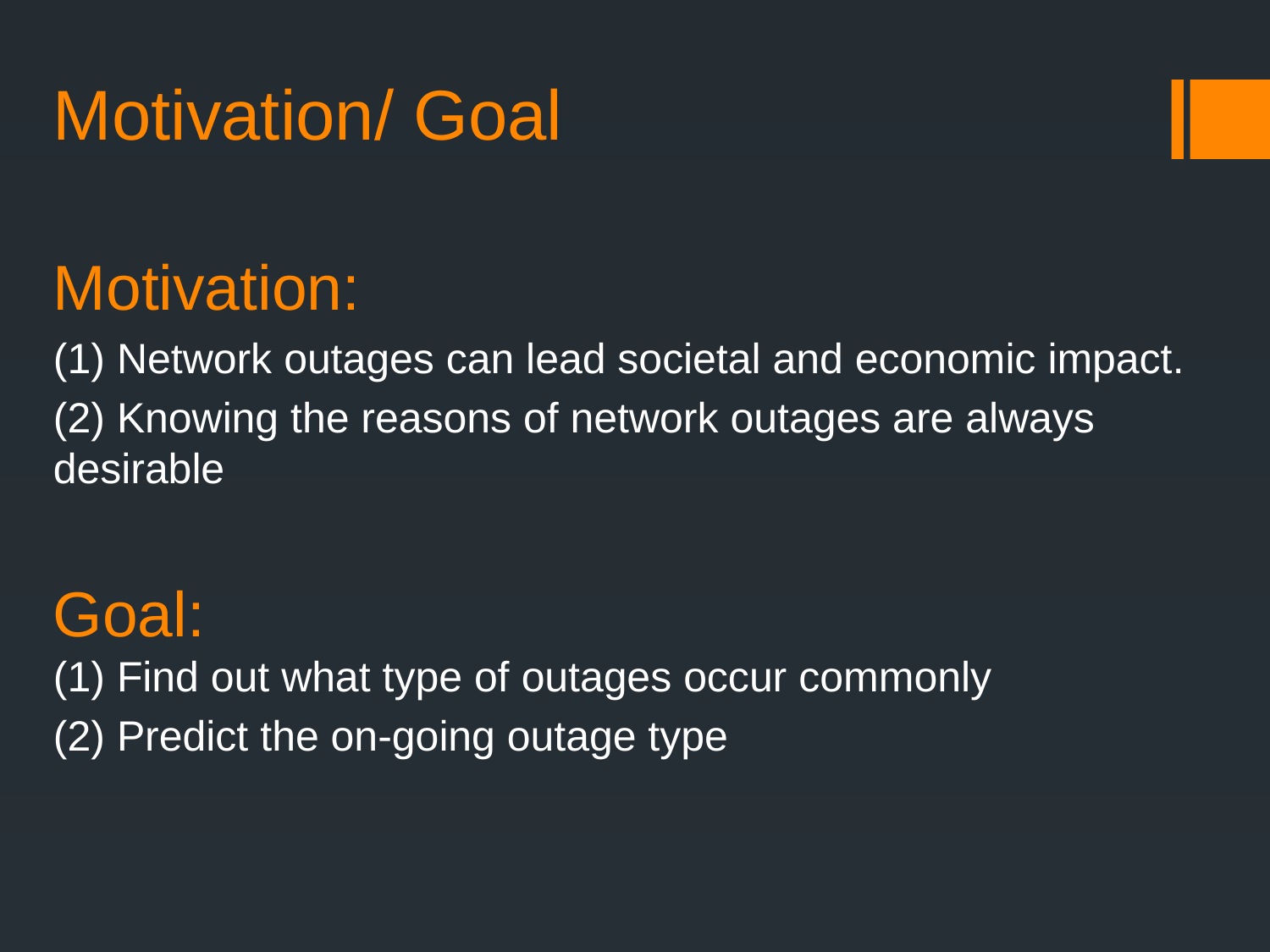

# Motivation/ Goal
Motivation:
(1) Network outages can lead societal and economic impact.
(2) Knowing the reasons of network outages are always desirable

Goal:
(1) Find out what type of outages occur commonly
(2) Predict the on-going outage type